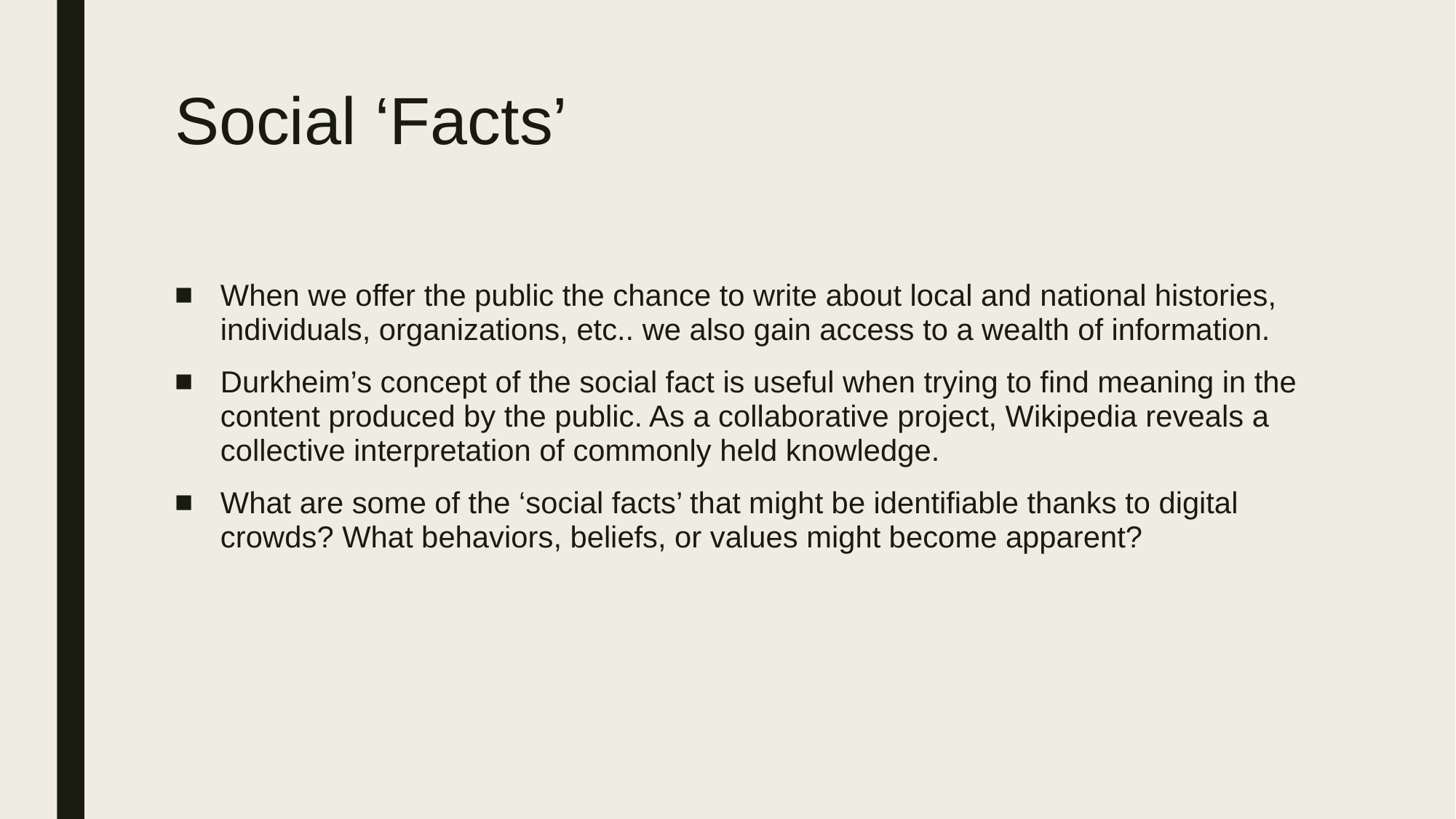

# Social ‘Facts’
When we offer the public the chance to write about local and national histories, individuals, organizations, etc.. we also gain access to a wealth of information.
Durkheim’s concept of the social fact is useful when trying to find meaning in the content produced by the public. As a collaborative project, Wikipedia reveals a collective interpretation of commonly held knowledge.
What are some of the ‘social facts’ that might be identifiable thanks to digital crowds? What behaviors, beliefs, or values might become apparent?